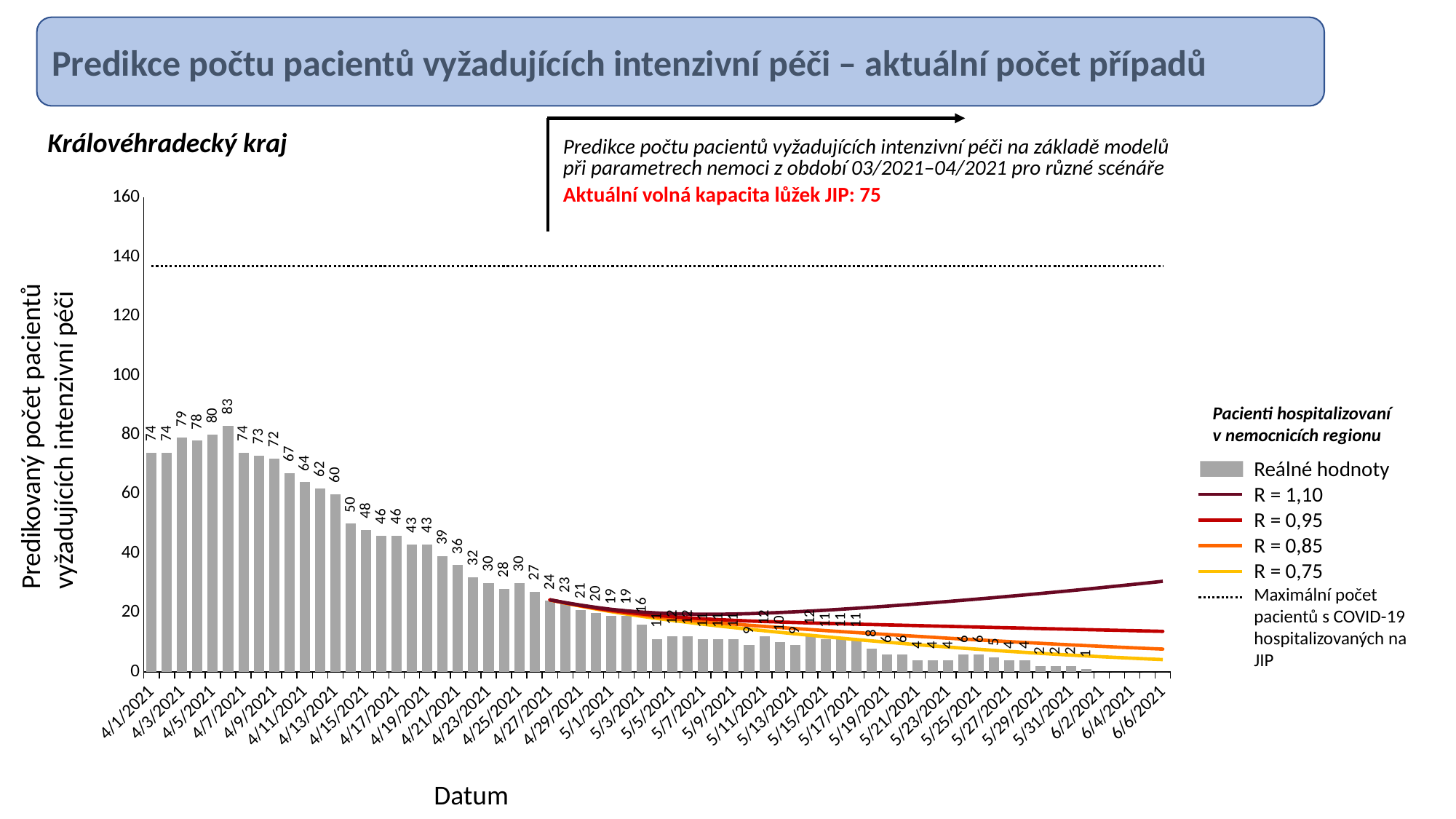

Predikce počtu pacientů vyžadujících intenzivní péči – aktuální počet případů
Královéhradecký kraj
| Predikce počtu pacientů vyžadujících intenzivní péči na základě modelů při parametrech nemoci z období 03/2021–04/2021 pro různé scénáře |
| --- |
| Aktuální volná kapacita lůžek JIP: 75 |

### Chart

| Category |  |  |  |  |  |  |
|---|---|---|---|---|---|---|
| 44287 | 74.0 | None | None | None | None | 137.0 |
| 44288 | 74.0 | None | None | None | None | 137.0 |
| 44289 | 79.0 | None | None | None | None | 137.0 |
| 44290 | 78.0 | None | None | None | None | 137.0 |
| 44291 | 80.0 | None | None | None | None | 137.0 |
| 44292 | 83.0 | None | None | None | None | 137.0 |
| 44293 | 74.0 | None | None | None | None | 137.0 |
| 44294 | 73.0 | None | None | None | None | 137.0 |
| 44295 | 72.0 | None | None | None | None | 137.0 |
| 44296 | 67.0 | None | None | None | None | 137.0 |
| 44297 | 64.0 | None | None | None | None | 137.0 |
| 44298 | 62.0 | None | None | None | None | 137.0 |
| 44299 | 60.0 | None | None | None | None | 137.0 |
| 44300 | 50.0 | None | None | None | None | 137.0 |
| 44301 | 48.0 | None | None | None | None | 137.0 |
| 44302 | 46.0 | None | None | None | None | 137.0 |
| 44303 | 46.0 | None | None | None | None | 137.0 |
| 44304 | 43.0 | None | None | None | None | 137.0 |
| 44305 | 43.0 | None | None | None | None | 137.0 |
| 44306 | 39.0 | None | None | None | None | 137.0 |
| 44307 | 36.0 | None | None | None | None | 137.0 |
| 44308 | 32.0 | None | None | None | None | 137.0 |
| 44309 | 30.0 | None | None | None | None | 137.0 |
| 44310 | 28.0 | None | None | None | None | 137.0 |
| 44311 | 30.0 | None | None | None | None | 137.0 |
| 44312 | 27.0 | None | None | None | None | 137.0 |
| 44313 | 24.0 | 24.301402582006713 | 24.3201582412262 | 24.33877181211826 | 24.36676321262007 | 137.0 |
| 44314 | 23.0 | 23.220319555257134 | 23.27351107475943 | 23.326519219256355 | 23.406265211831844 | 137.0 |
| 44315 | 21.0 | 22.217119073185884 | 22.317020516523193 | 22.41671010017354 | 22.56660482466162 | 137.0 |
| 44316 | 20.0 | 21.25904384531865 | 21.415288012526368 | 21.57129553183273 | 21.805728681932607 | 137.0 |
| 44317 | 19.0 | 20.364463387173764 | 20.588337071796687 | 20.8128045341052 | 21.151895873872448 | 137.0 |
| 44318 | 19.0 | 19.551855652775505 | 19.85574973145394 | 20.162741710376842 | 20.63083806971767 | 137.0 |
| 44319 | 16.0 | 18.786251342104986 | 19.183939441849773 | 19.589658448674736 | 20.215353111682315 | 137.0 |
| 44320 | 11.0 | 18.073042995257403 | 18.578726910505004 | 19.100198966793172 | 19.91436343481152 | 137.0 |
| 44321 | 12.0 | 17.392443265222838 | 18.017034600452654 | 18.667887413982818 | 19.69615258768023 | 137.0 |
| 44322 | 12.0 | 16.74792195403996 | 17.500141582826753 | 18.291807747224397 | 19.55743154001344 | 137.0 |
| 44323 | 11.0 | 16.126788960532267 | 17.01400464525519 | 17.957537560899798 | 19.48437211456327 | 137.0 |
| 44324 | 11.0 | 15.541185718982899 | 16.57009051474862 | 17.676785578964097 | 19.491033224175496 | 137.0 |
| 44325 | 11.0 | 14.981862336844856 | 16.15796803236003 | 17.438029679270176 | 19.56580623789251 | 137.0 |
| 44326 | 9.0 | 14.432405563959668 | 15.75946809628282 | 17.22136722716645 | 19.686728590361813 | 137.0 |
| 44327 | 12.0 | 13.909126635405254 | 15.388642706342857 | 17.039068051488734 | 19.86317457567474 | 137.0 |
| 44328 | 10.0 | 13.392679497469164 | 15.024114141136923 | 16.867684398096216 | 20.069454261679844 | 137.0 |
| 44329 | 9.0 | 12.886639811568333 | 14.668411811674133 | 16.708420039445407 | 20.30644115692307 | 137.0 |
| 44330 | 12.0 | 12.386984291909238 | 14.316338076965494 | 16.55534822657358 | 20.568074302709864 | 137.0 |
| 44331 | 11.0 | 11.899627898985907 | 13.972767045787624 | 16.412698770452838 | 20.85799915645531 | 137.0 |
| 44332 | 11.0 | 11.423529075178884 | 13.635635444312463 | 16.277095521677925 | 21.170966087379707 | 137.0 |
| 44333 | 11.0 | 10.96018995162217 | 13.30585841335129 | 16.148007731230663 | 21.504927809344913 | 137.0 |
| 44334 | 8.0 | 10.50934429836515 | 12.982311428399424 | 16.023343124651607 | 21.85632685512666 | 137.0 |
| 44335 | 6.0 | 10.066803549889798 | 12.660013316277855 | 15.89773852283998 | 22.219494382814002 | 137.0 |
| 44336 | 6.0 | 9.637816603984167 | 12.344183184022963 | 15.77558292435645 | 22.598868221234344 | 137.0 |
| 44337 | 4.0 | 9.214928110297913 | 12.02688444397845 | 15.648672824146058 | 22.985546580099882 | 137.0 |
| 44338 | 4.0 | 8.805125206754653 | 11.715017882120689 | 15.523215937482005 | 23.38488348799404 | 137.0 |
| 44339 | 4.0 | 8.409450735989891 | 11.40953917837186 | 15.399843527812521 | 23.79648167177043 | 137.0 |
| 44340 | 6.0 | 8.028987784610775 | 11.111541893043297 | 15.279231079968763 | 24.22073471145482 | 137.0 |
| 44341 | 6.0 | 7.658271136690111 | 10.815589748773696 | 15.155686601066234 | 24.651989039337735 | 137.0 |
| 44342 | 5.0 | 7.301275439849261 | 10.525817538959302 | 15.033475252117604 | 25.094343751708102 | 137.0 |
| 44343 | 4.0 | 6.957678595501246 | 10.24201212681116 | 14.912023113613682 | 25.54698440900469 | 137.0 |
| 44344 | 4.0 | 6.62630425763934 | 9.963285797794462 | 14.79030429183543 | 26.00854974634234 | 137.0 |
| 44345 | 2.0 | 6.306343146902502 | 9.689038837340615 | 14.667922474792169 | 26.478292019456596 | 137.0 |
| 44346 | 2.0 | 5.998323382645804 | 9.420102078687027 | 14.545263940209122 | 26.956892168663913 | 137.0 |
| 44347 | 2.0 | 5.705637018387225 | 9.160058540775514 | 14.426195260593603 | 27.448023121150914 | 137.0 |
| 44348 | 1.0 | 5.425750975043302 | 8.906863824876558 | 14.308585560828774 | 27.949598038208272 | 137.0 |
| 44349 | 0.0 | 5.15677705704357 | 8.658733614633624 | 14.19076404994625 | 28.460012673828796 | 137.0 |
| 44350 | 0.0 | 4.901513761560155 | 8.418909489897752 | 14.075983867376998 | 28.982473617254918 | 137.0 |
| 44351 | 0.0 | 4.653960097204517 | 8.18161656166382 | 13.95849564749463 | 29.511297010279574 | 137.0 |
| 44352 | 0.0 | 4.41822254556214 | 7.951269205561932 | 13.842973621800628 | 30.051113501550258 | 137.0 |
| 44353 | 0.0 | 4.19406478072018 | 7.727819373196029 | 13.72932136222889 | 30.60206887257594 | 137.0 |
|  | None | None | None | None | None | None |
|  | None | None | None | None | None | None |
|  | None | None | None | None | None | None |
|  | None | None | None | None | None | None |
|  | None | None | None | None | None | None |
|  | None | None | None | None | None | None |
|  | None | None | None | None | None | None |
|  | None | None | None | None | None | None |
|  | None | None | None | None | None | None |
|  | None | None | None | None | None | None |
|  | None | None | None | None | None | None |
|  | None | None | None | None | None | None |
|  | None | None | None | None | None | None |
|  | None | None | None | None | None | None |
|  | None | None | None | None | None | None |
|  | None | None | None | None | None | None |
|  | None | None | None | None | None | None |
|  | None | None | None | None | None | None |
|  | None | None | None | None | None | None |
|  | None | None | None | None | None | None |
|  | None | None | None | None | None | None |
|  | None | None | None | None | None | None |
|  | None | None | None | None | None | None |
|  | None | None | None | None | None | None |
|  | None | None | None | None | None | None |
|  | None | None | None | None | None | None |
|  | None | None | None | None | None | None |
|  | None | None | None | None | None | None |
|  | None | None | None | None | None | None |
|  | None | None | None | None | None | None |
|  | None | None | None | None | None | None |
|  | None | None | None | None | None | None |
|  | None | None | None | None | None | None |
|  | None | None | None | None | None | None |
|  | None | None | None | None | None | None |
|  | None | None | None | None | None | None |
|  | None | None | None | None | None | None |
|  | None | None | None | None | None | None |
|  | None | None | None | None | None | None |
|  | None | None | None | None | None | None |
|  | None | None | None | None | None | None |
|  | None | None | None | None | None | None |
|  | None | None | None | None | None | None |
|  | None | None | None | None | None | None |
|  | None | None | None | None | None | None |
|  | None | None | None | None | None | None |
|  | None | None | None | None | None | None |
|  | None | None | None | None | None | None |
|  | None | None | None | None | None | None |
|  | None | None | None | None | None | None |
|  | None | None | None | None | None | None |
|  | None | None | None | None | None | None |
|  | None | None | None | None | None | None |
|  | None | None | None | None | None | None |
|  | None | None | None | None | None | None |
|  | None | None | None | None | None | None |
|  | None | None | None | None | None | None |
|  | None | None | None | None | None | None |
|  | None | None | None | None | None | None |
|  | None | None | None | None | None | None |
|  | None | None | None | None | None | None |
|  | None | None | None | None | None | None |
|  | None | None | None | None | None | None |
|  | None | None | None | None | None | None |
|  | None | None | None | None | None | None |
|  | None | None | None | None | None | None |
|  | None | None | None | None | None | None |
|  | None | None | None | None | None | None |
|  | None | None | None | None | None | None |
|  | None | None | None | None | None | None |
|  | None | None | None | None | None | None |
|  | None | None | None | None | None | None |
|  | None | None | None | None | None | None |
|  | None | None | None | None | None | None |
|  | None | None | None | None | None | None |
|  | None | None | None | None | None | None |
|  | None | None | None | None | None | None |
|  | None | None | None | None | None | None |
|  | None | None | None | None | None | None |
|  | None | None | None | None | None | None |
|  | None | None | None | None | None | None |
|  | None | None | None | None | None | None |
|  | None | None | None | None | None | None |
|  | None | None | None | None | None | None |
|  | None | None | None | None | None | None |
|  | None | None | None | None | None | None |
|  | None | None | None | None | None | None |
|  | None | None | None | None | None | None |
|  | None | None | None | None | None | None |
|  | None | None | None | None | None | None |
|  | None | None | None | None | None | None |
|  | None | None | None | None | None | None |
|  | None | None | None | None | None | None |
|  | None | None | None | None | None | None |
|  | None | None | None | None | None | None |
|  | None | None | None | None | None | None |
|  | None | None | None | None | None | None |
|  | None | None | None | None | None | None |
|  | None | None | None | None | None | None |
|  | None | None | None | None | None | None |
|  | None | None | None | None | None | None |
|  | None | None | None | None | None | None |
|  | None | None | None | None | None | None |
|  | None | None | None | None | None | None |
|  | None | None | None | None | None | None |
|  | None | None | None | None | None | None |
|  | None | None | None | None | None | None |
|  | None | None | None | None | None | None |
|  | None | None | None | None | None | None |
|  | None | None | None | None | None | None |
|  | None | None | None | None | None | None |
|  | None | None | None | None | None | None |
|  | None | None | None | None | None | None |
|  | None | None | None | None | None | None |
Pacienti hospitalizovaní v nemocnicích regionu
Predikovaný počet pacientů
vyžadujících intenzivní péči
Reálné hodnoty
R = 1,10
R = 0,95
R = 0,85
R = 0,75
Maximální počet pacientů s COVID-19 hospitalizovaných na JIP

Datum